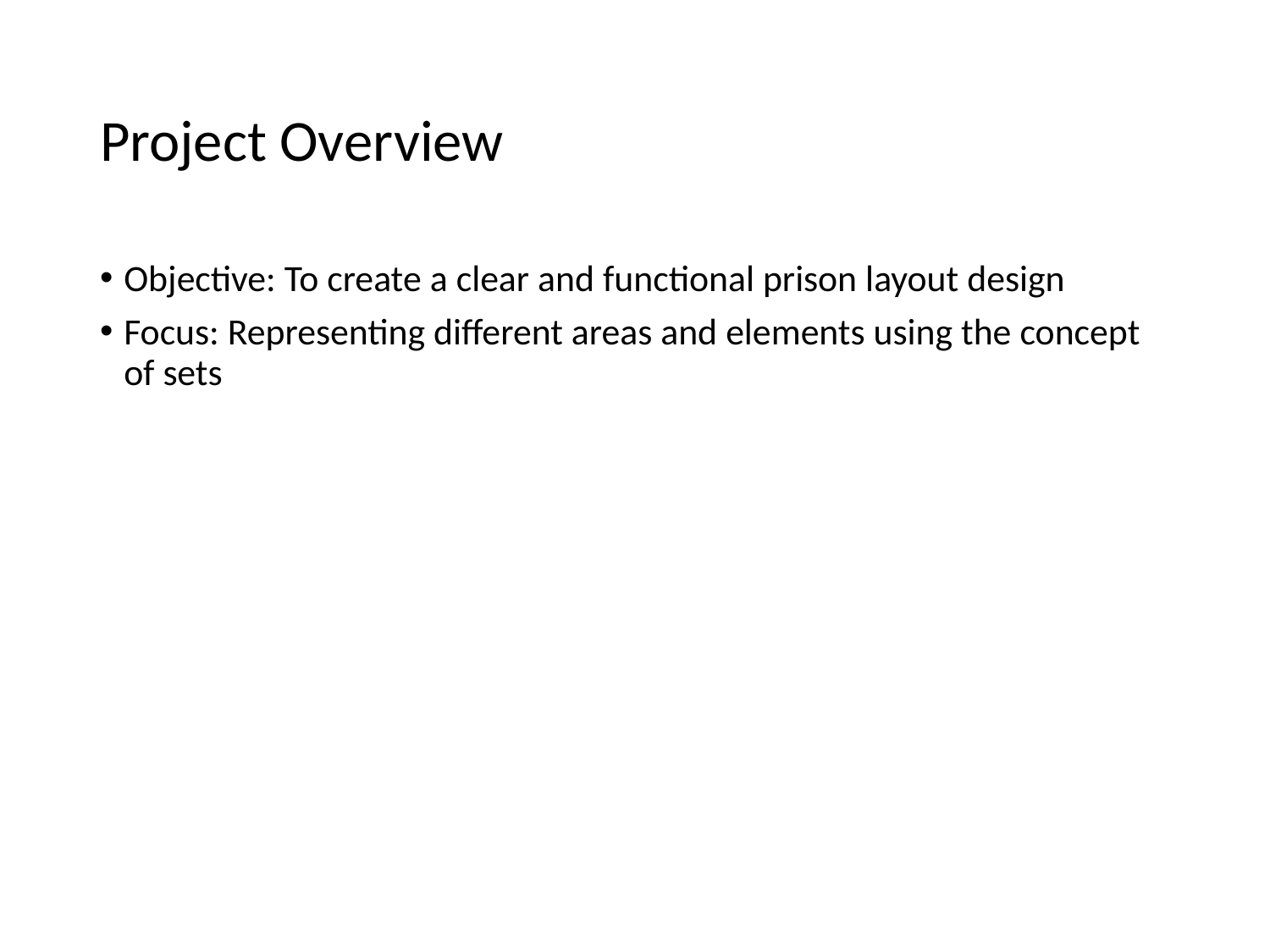

# Project Overview
Objective: To create a clear and functional prison layout design
Focus: Representing different areas and elements using the concept of sets